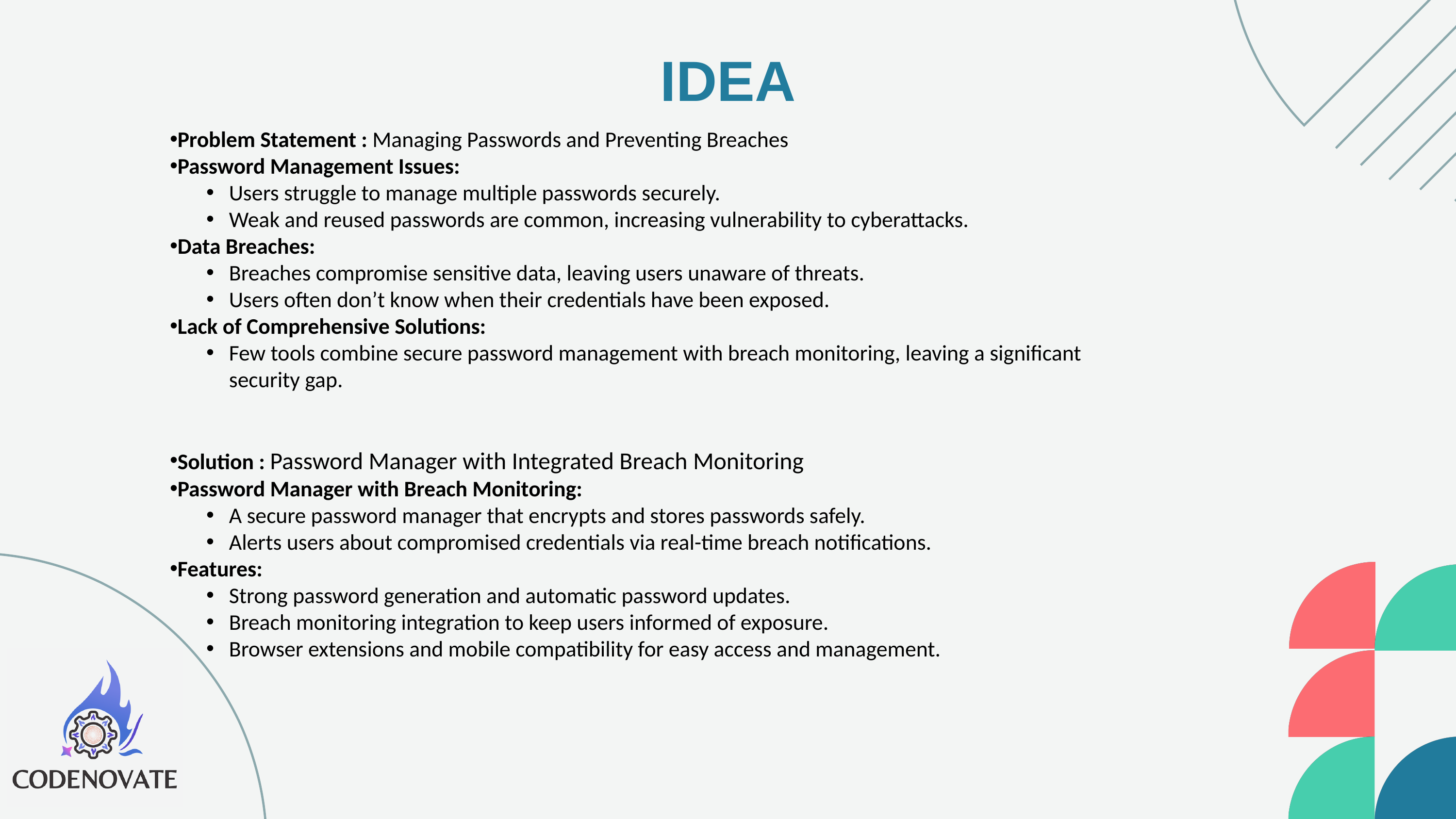

IDEA
Problem Statement : Managing Passwords and Preventing Breaches
Password Management Issues:
Users struggle to manage multiple passwords securely.
Weak and reused passwords are common, increasing vulnerability to cyberattacks.
Data Breaches:
Breaches compromise sensitive data, leaving users unaware of threats.
Users often don’t know when their credentials have been exposed.
Lack of Comprehensive Solutions:
Few tools combine secure password management with breach monitoring, leaving a significant security gap.

Solution : Password Manager with Integrated Breach Monitoring
Password Manager with Breach Monitoring:
A secure password manager that encrypts and stores passwords safely.
Alerts users about compromised credentials via real-time breach notifications.
Features:
Strong password generation and automatic password updates.
Breach monitoring integration to keep users informed of exposure.
Browser extensions and mobile compatibility for easy access and management.